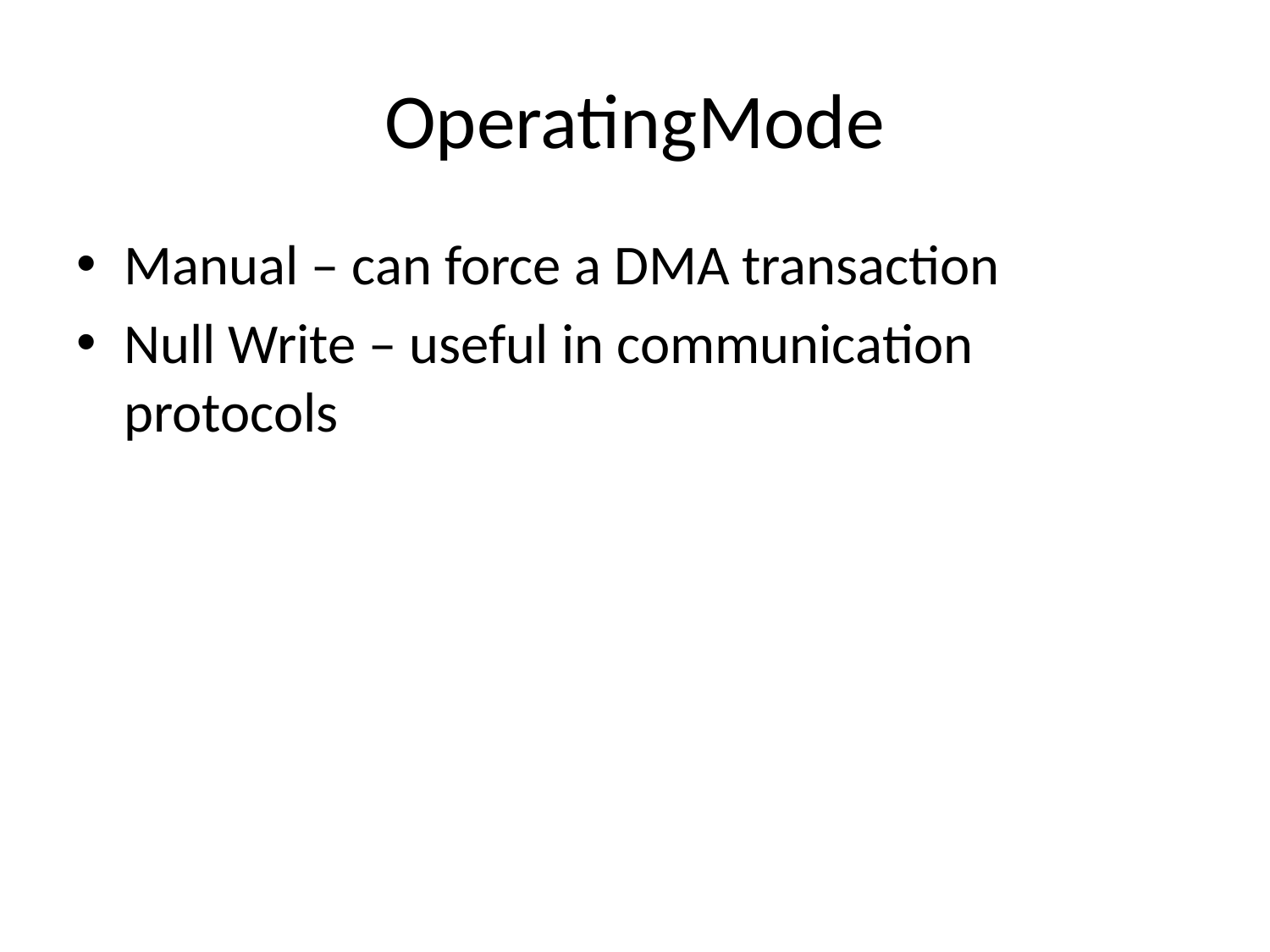

# OperatingMode
Manual – can force a DMA transaction
Null Write – useful in communication protocols